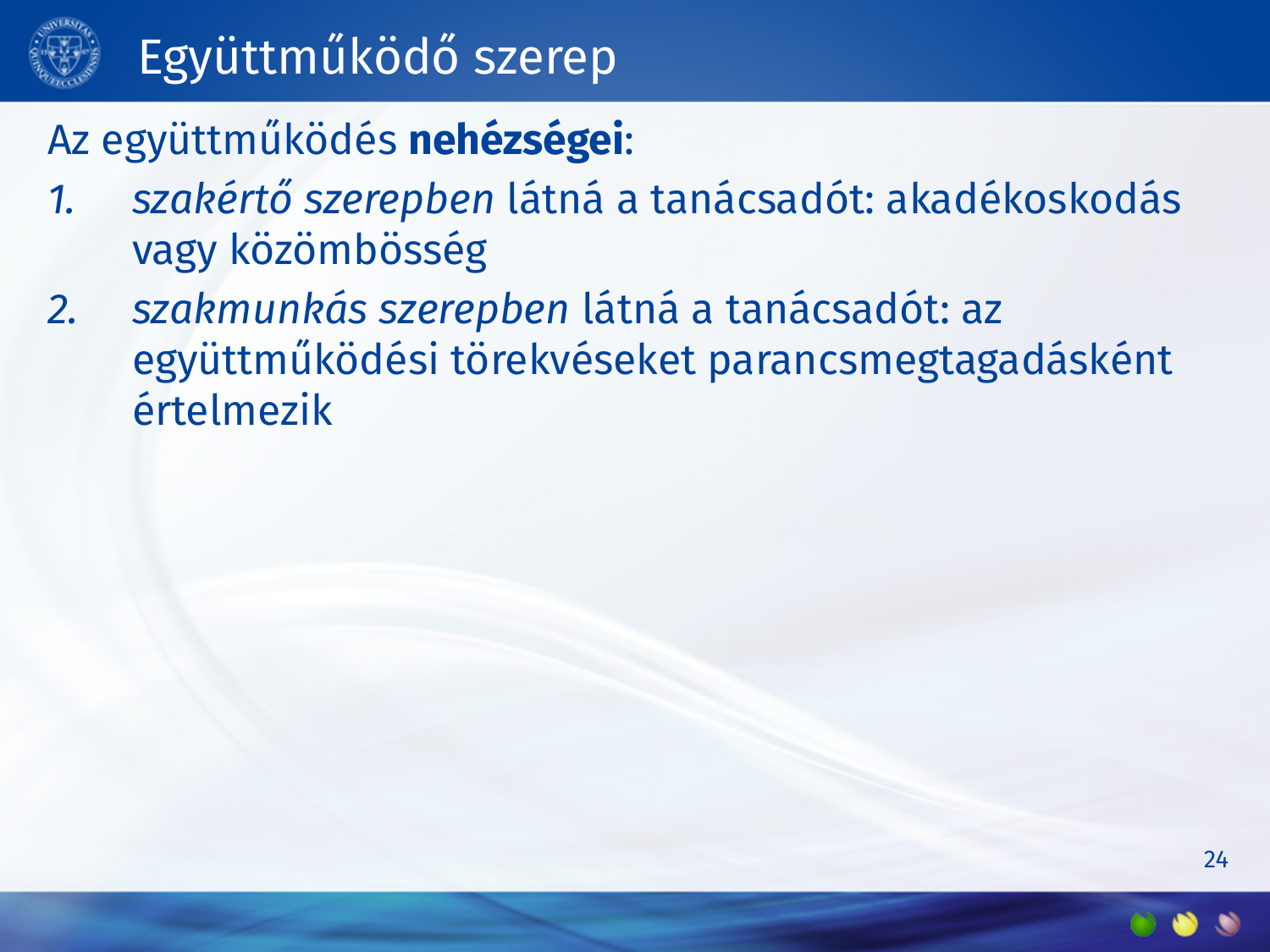

# Együttműködő szerep
Az együttműködés nehézségei:
szakértő szerepben látná a tanácsadót: akadékoskodás vagy közömbösség
szakmunkás szerepben látná a tanácsadót: az együttműködési törekvéseket parancsmegtagadásként értelmezik
24